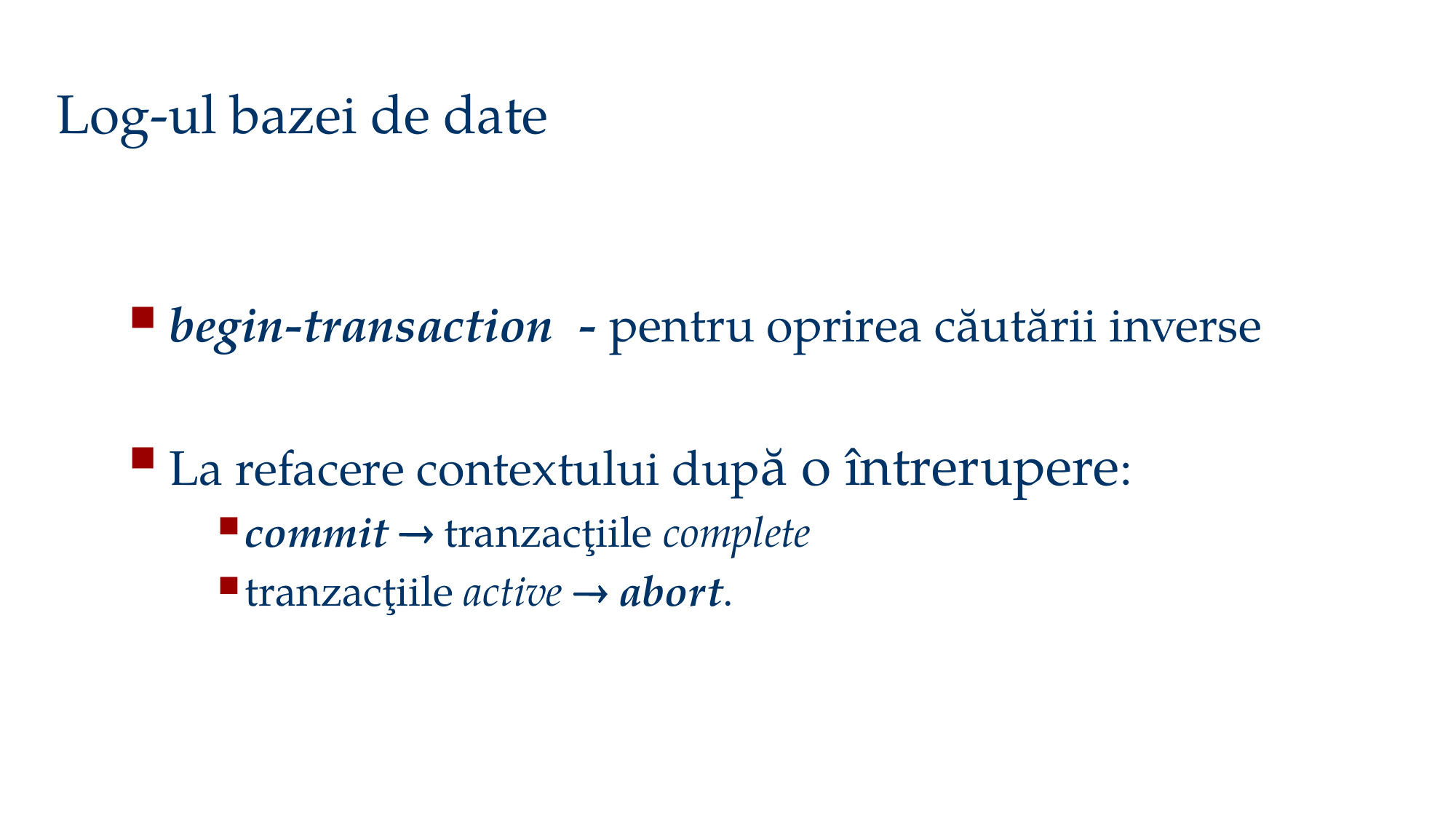

Log-ul bazei de date

 begin-transaction  - pentru oprirea căutării inverse

 La refacere contextului după o întrerupere:
commit → tranzacţiile complete
tranzacţiile active → abort.